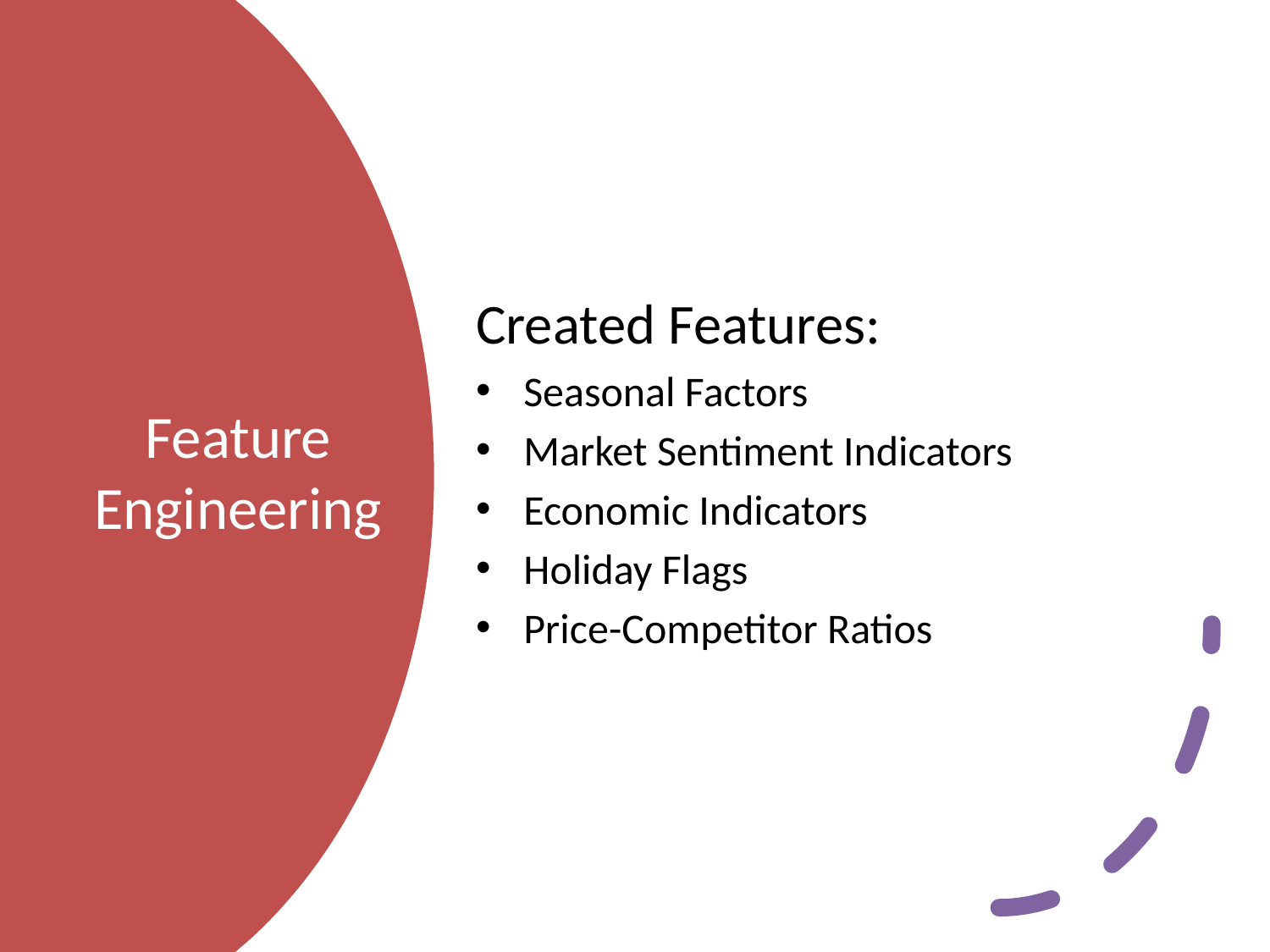

Created Features:
Seasonal Factors
Market Sentiment Indicators
Economic Indicators
Holiday Flags
Price-Competitor Ratios
# Feature Engineering